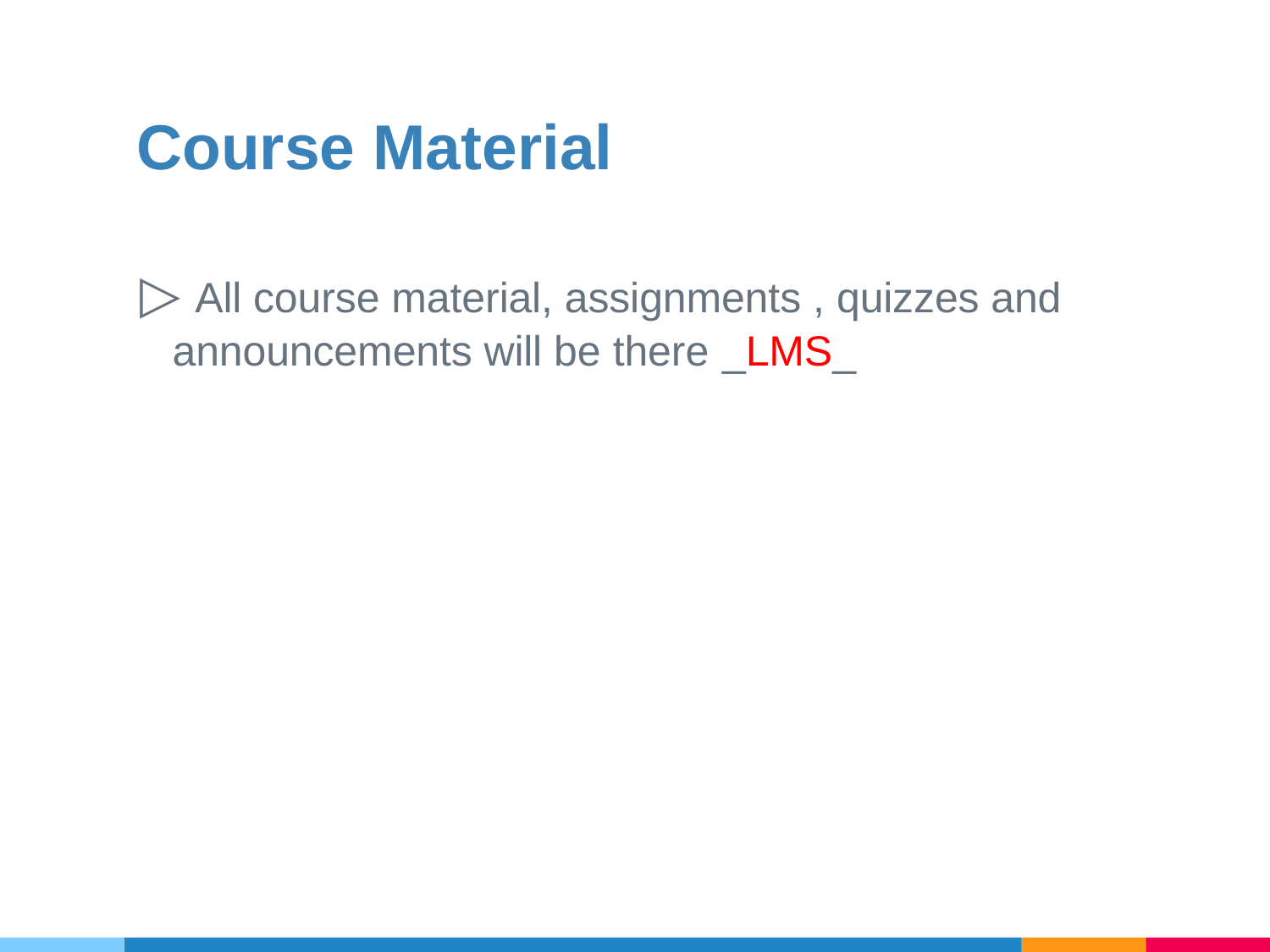

Course Material
▷ All course material, assignments , quizzes and  announcements will be there _LMS_